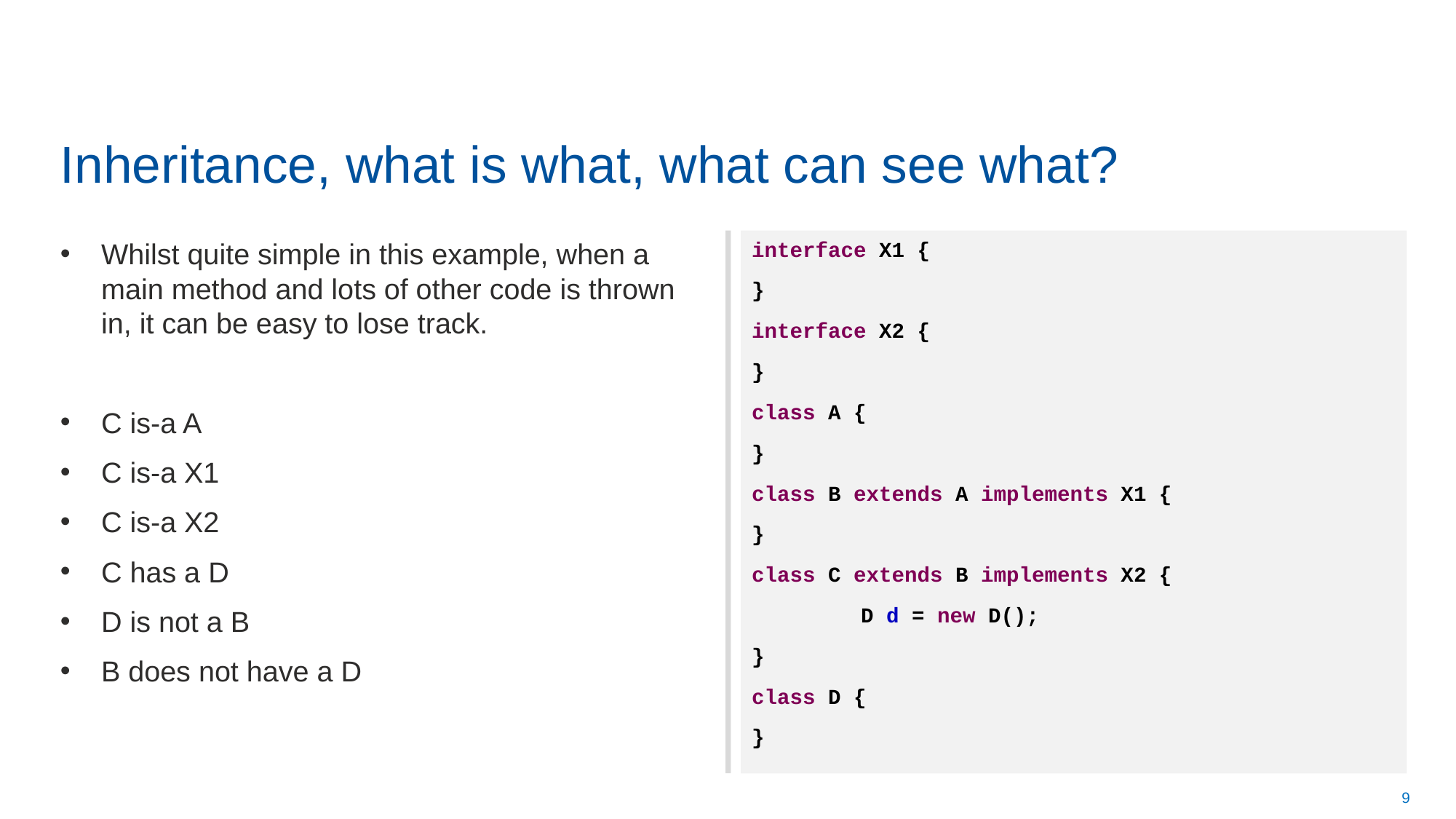

# Inheritance, what is what, what can see what?
Whilst quite simple in this example, when a main method and lots of other code is thrown in, it can be easy to lose track.

C is-a A
C is-a X1
C is-a X2
C has a D
D is not a B
B does not have a D
interface X1 {
}
interface X2 {
}
class A {
}
class B extends A implements X1 {
}
class C extends B implements X2 {
	D d = new D();
}
class D {
}